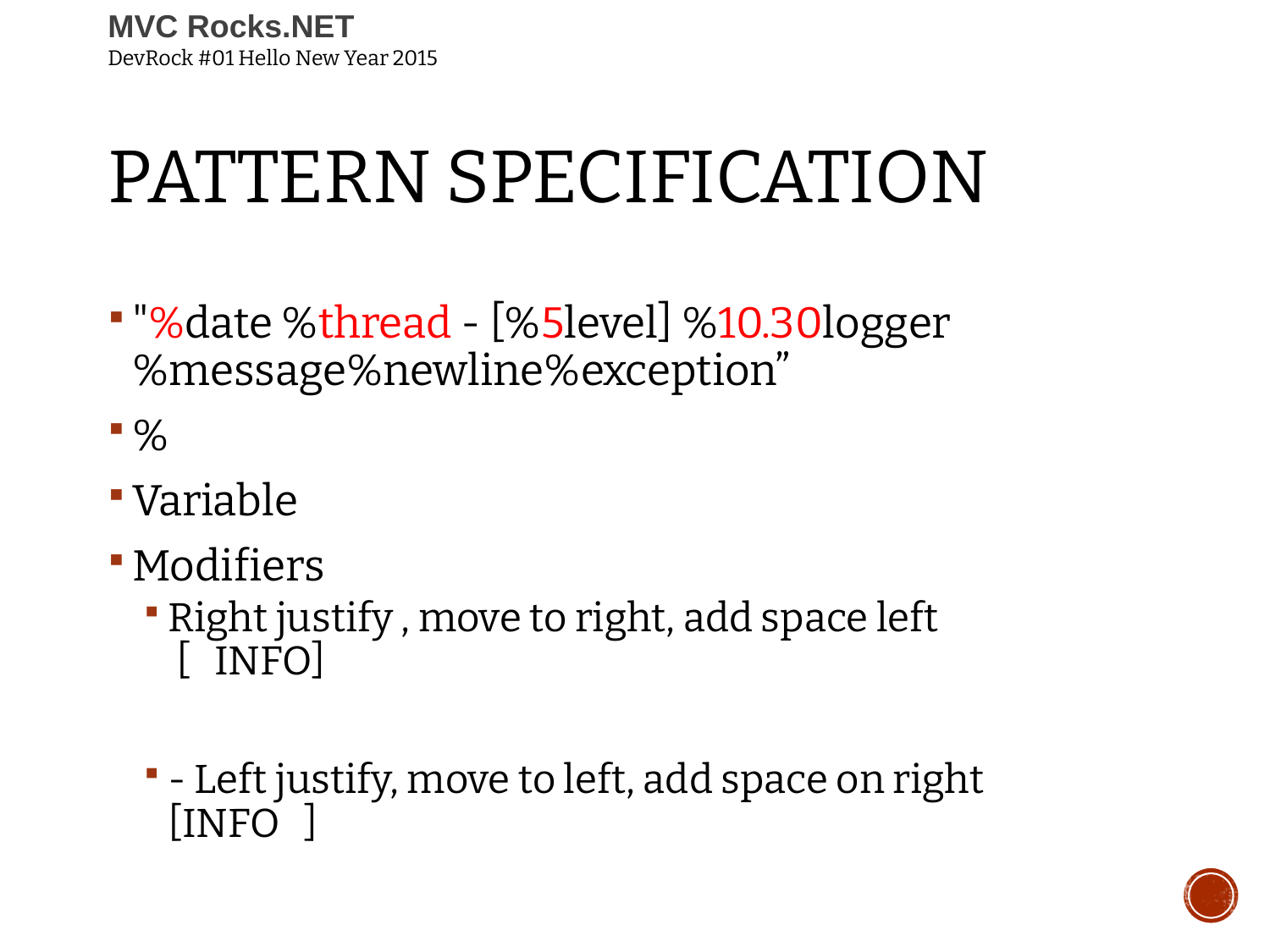

MVC Rocks.NET
DevRock #01 Hello New Year 2015
# Pattern Specification
"%date %thread - [%5level] %10.30logger %message%newline%exception”
%
Variable
Modifiers
Right justify , move to right, add space left
 [   INFO]

- Left justify, move to left, add space on right
[INFO   ]